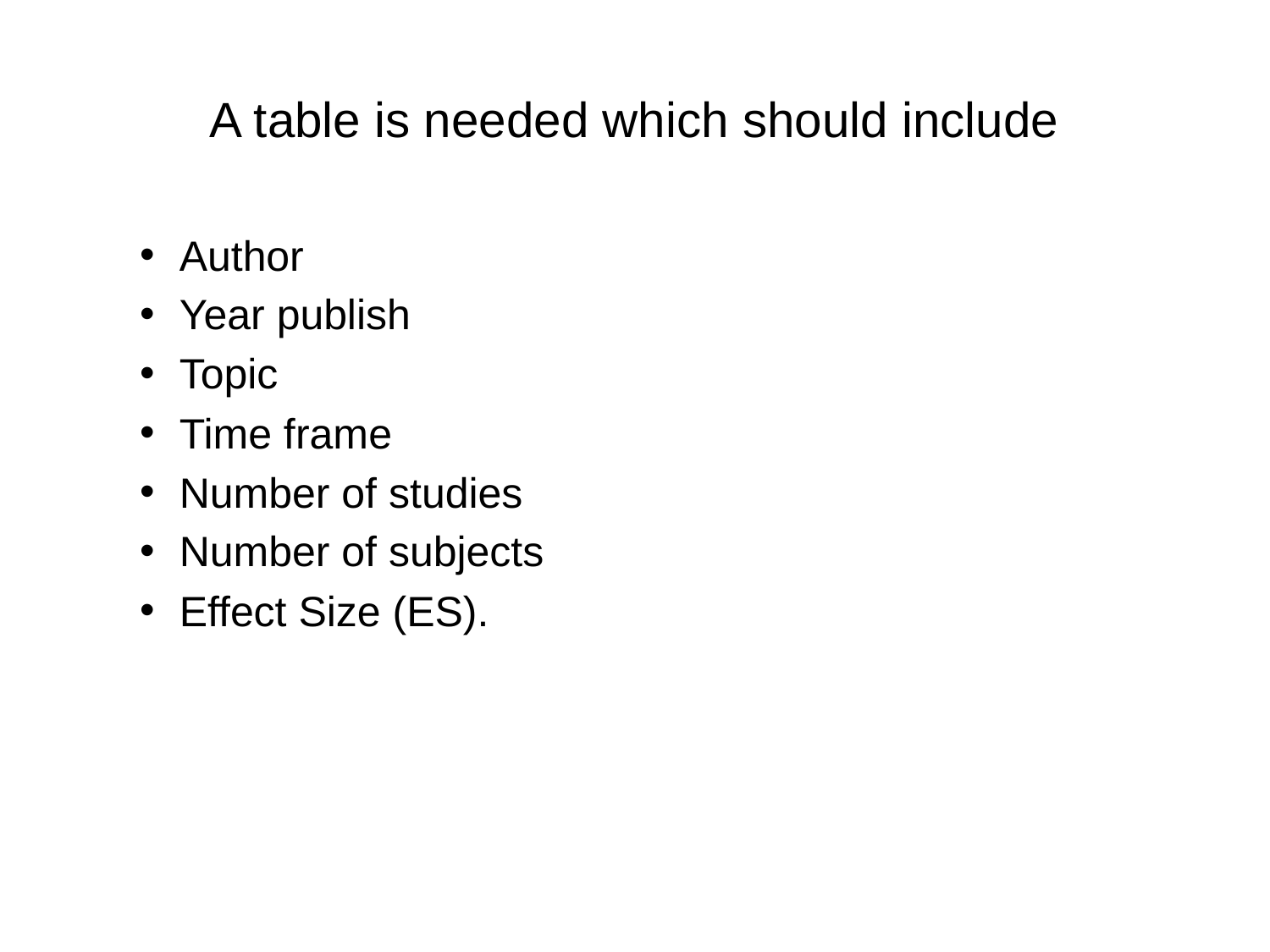

# A table is needed which should include
Author
Year publish
Topic
Time frame
Number of studies
Number of subjects
Effect Size (ES).